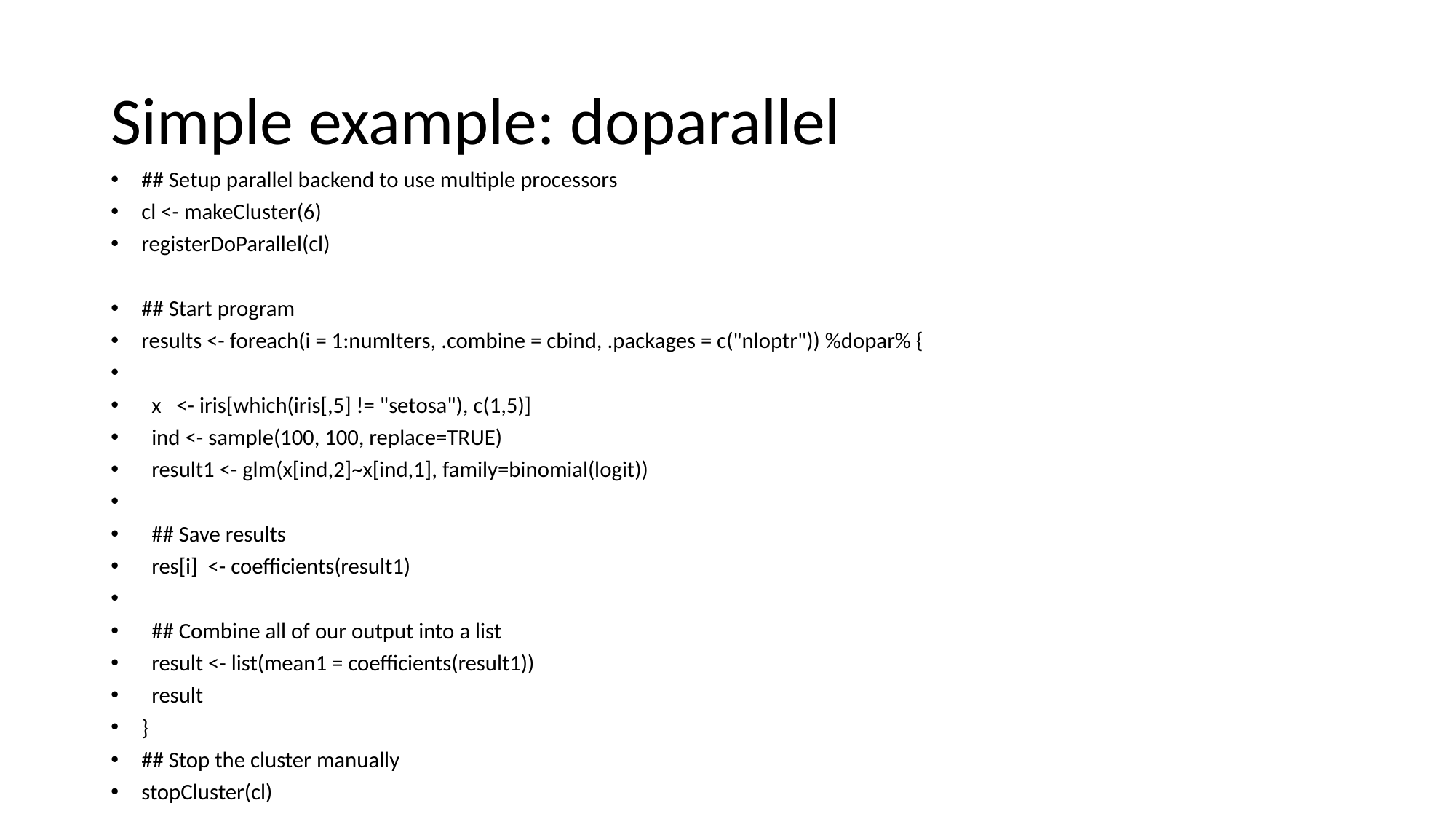

# Simple example: doparallel
## Setup parallel backend to use multiple processors
cl <- makeCluster(6)
registerDoParallel(cl)

## Start program
results <- foreach(i = 1:numIters, .combine = cbind, .packages = c("nloptr")) %dopar% {

  x   <- iris[which(iris[,5] != "setosa"), c(1,5)]
  ind <- sample(100, 100, replace=TRUE)
  result1 <- glm(x[ind,2]~x[ind,1], family=binomial(logit))

  ## Save results
  res[i]  <- coefficients(result1)

  ## Combine all of our output into a list
  result <- list(mean1 = coefficients(result1))
  result
}
## Stop the cluster manually
stopCluster(cl)